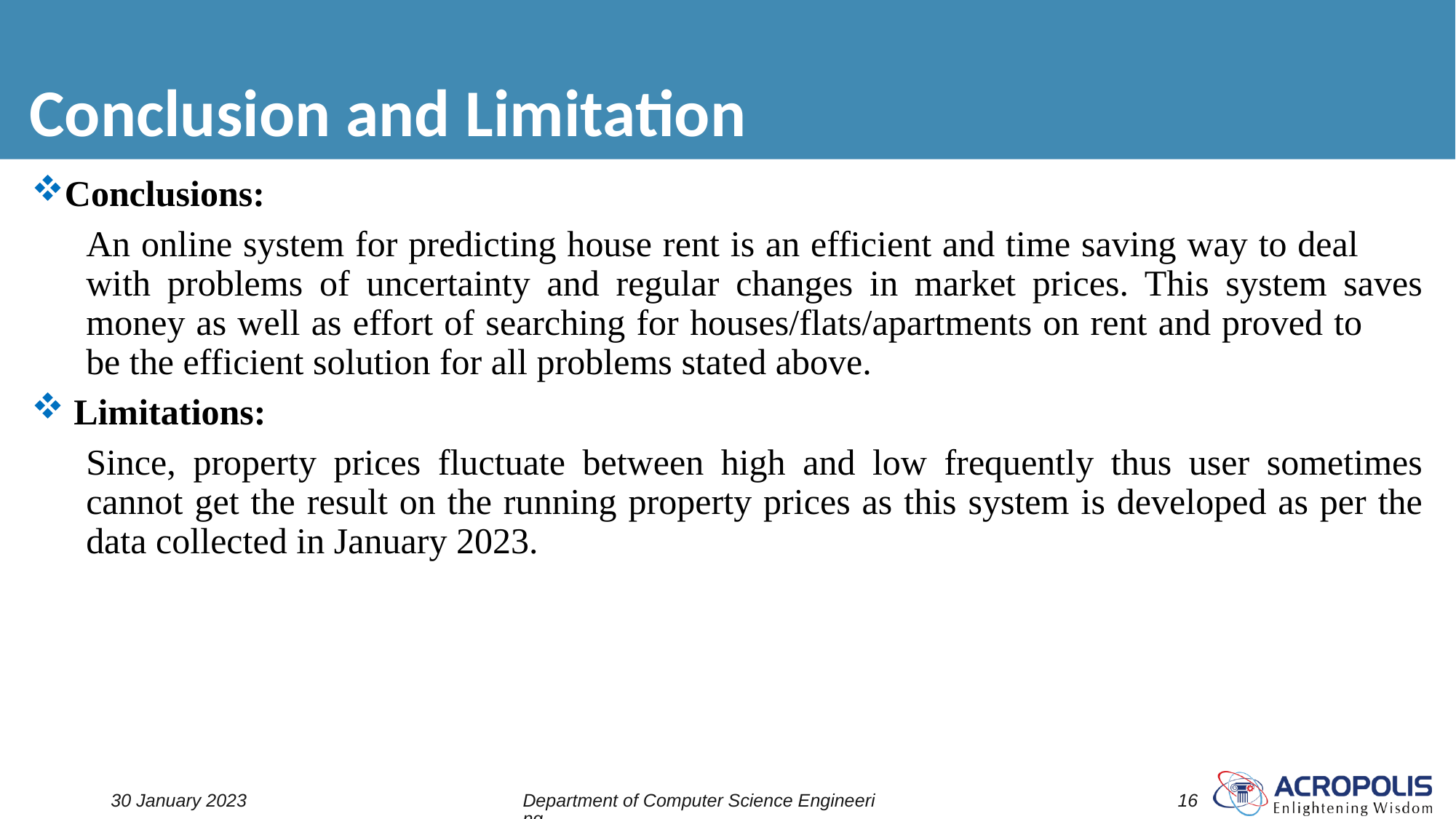

# Conclusion and Limitation
Conclusions:
An online system for predicting house rent is an efficient and time saving way to deal 	with problems of uncertainty and regular changes in market prices. This system saves money as well as effort of searching for houses/flats/apartments on rent and proved to 	be the efficient solution for all problems stated above.
 Limitations:
Since, property prices fluctuate between high and low frequently thus user sometimes cannot get the result on the running property prices as this system is developed as per the data collected in January 2023.
30 January 2023
Department of Computer Science Engineering
16